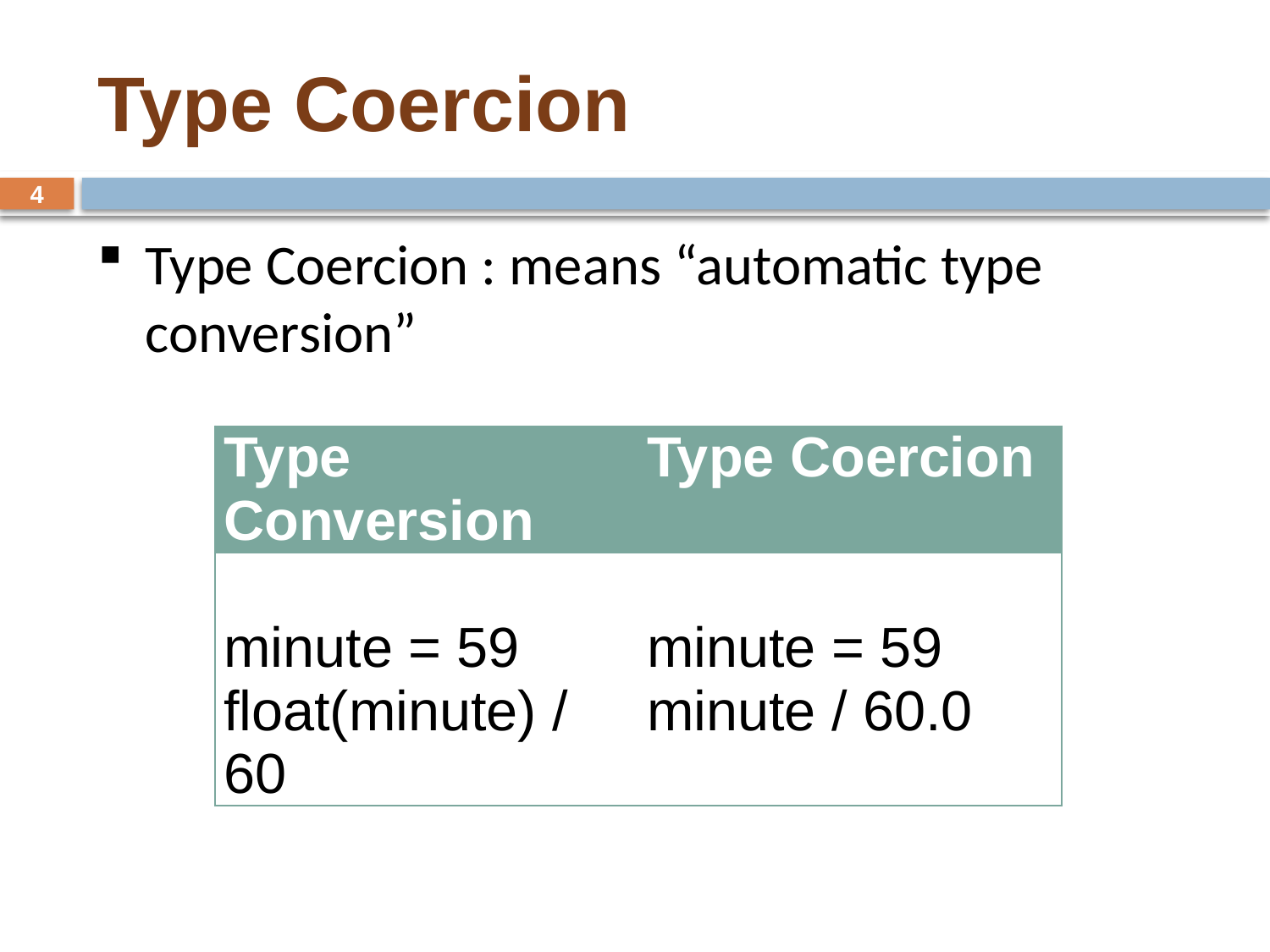

# Type Coercion
4
Type Coercion : means “automatic type conversion”

| Type Conversion | Type Coercion |
| --- | --- |
| minute = 59 float(minute) / 60 | minute = 59 minute / 60.0 |